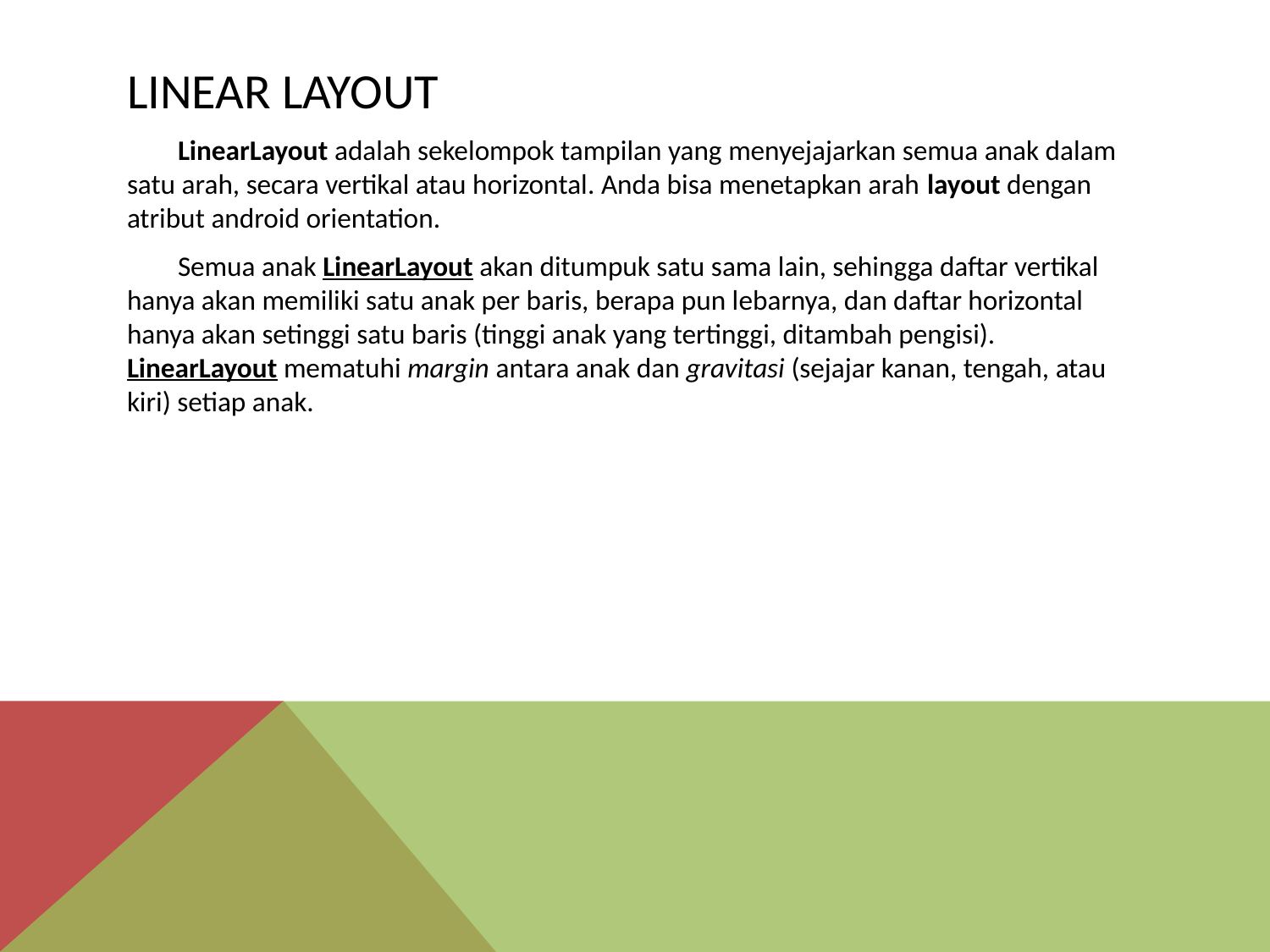

# Linear layout
        LinearLayout adalah sekelompok tampilan yang menyejajarkan semua anak dalam satu arah, secara vertikal atau horizontal. Anda bisa menetapkan arah layout dengan atribut android orientation.
        Semua anak LinearLayout akan ditumpuk satu sama lain, sehingga daftar vertikal hanya akan memiliki satu anak per baris, berapa pun lebarnya, dan daftar horizontal hanya akan setinggi satu baris (tinggi anak yang tertinggi, ditambah pengisi). LinearLayout mematuhi margin antara anak dan gravitasi (sejajar kanan, tengah, atau kiri) setiap anak.